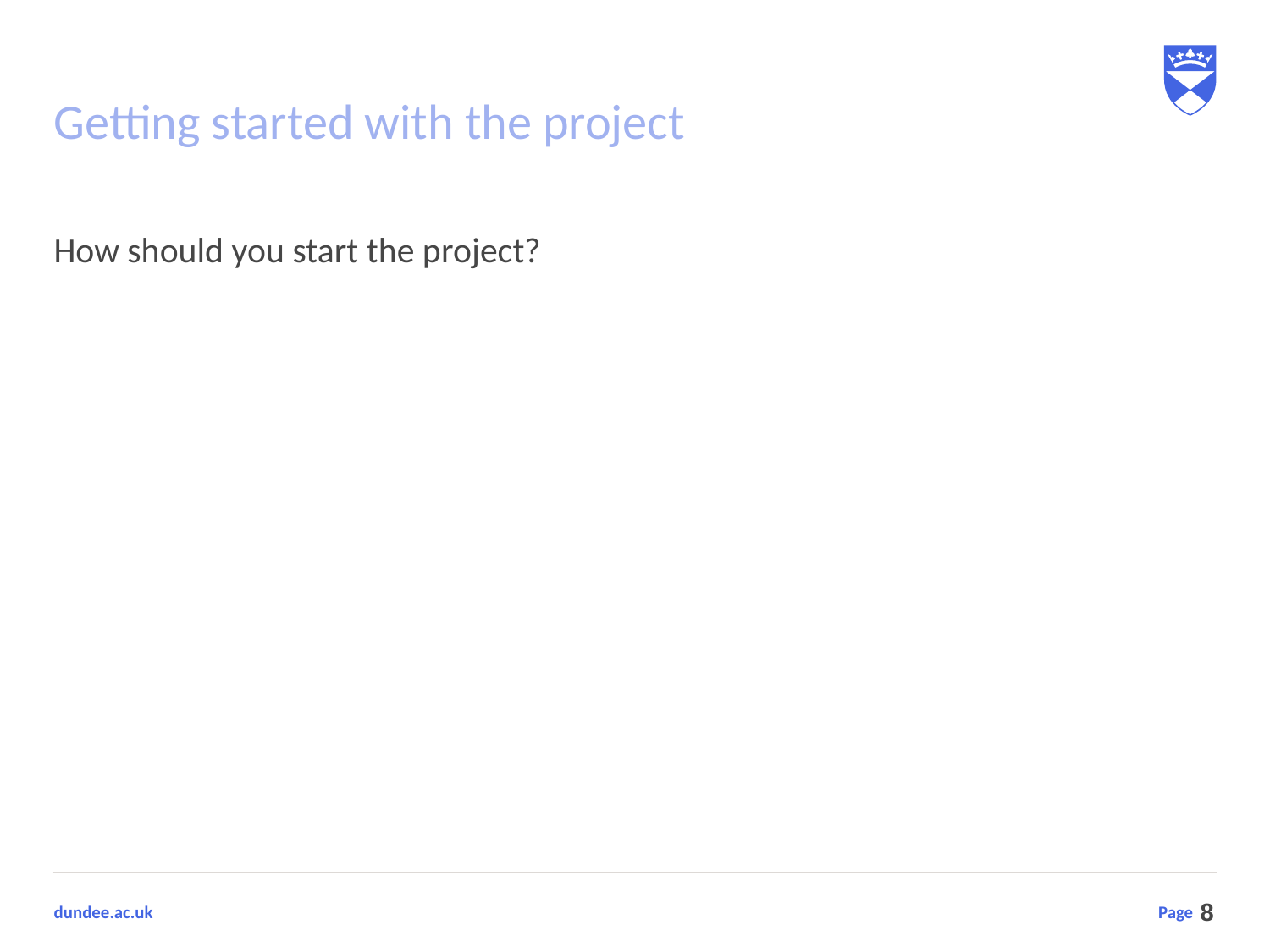

# Getting started with the project
How should you start the project?

8